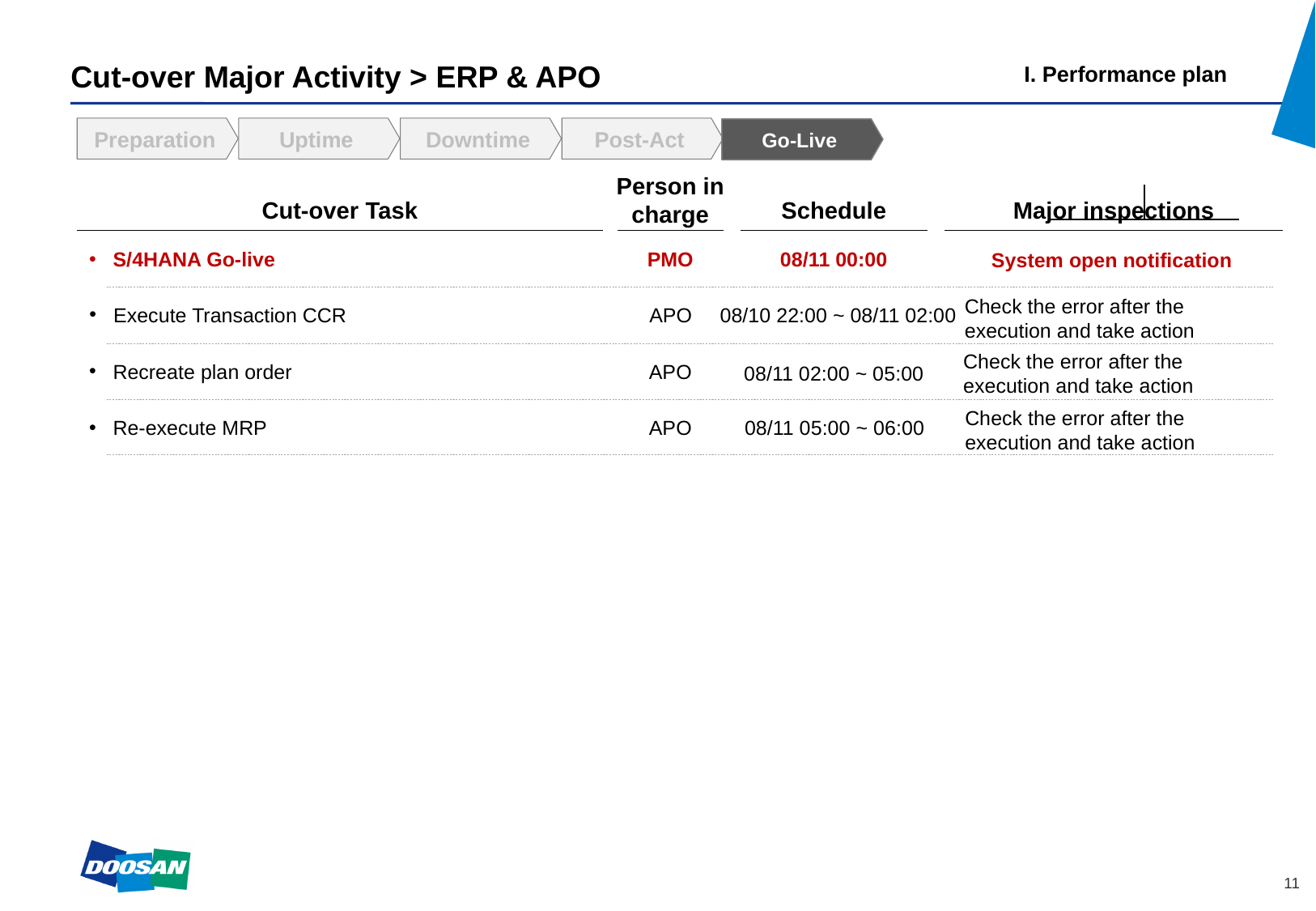

I. Performance plan
# Cut-over Major Activity > ERP & APO
Preparation
Uptime
Downtime
Post-Act
Go-Live
Person in
charge
Cut-over Task
Schedule
Major inspections
PMO
08/11 00:00
S/4HANA Go-live
System open notification
Check the error after the execution and take action
APO
08/10 22:00 ~ 08/11 02:00
Execute Transaction CCR
Check the error after the execution and take action
APO
Recreate plan order
08/11 02:00 ~ 05:00
Check the error after the execution and take action
08/11 05:00 ~ 06:00
APO
Re-execute MRP